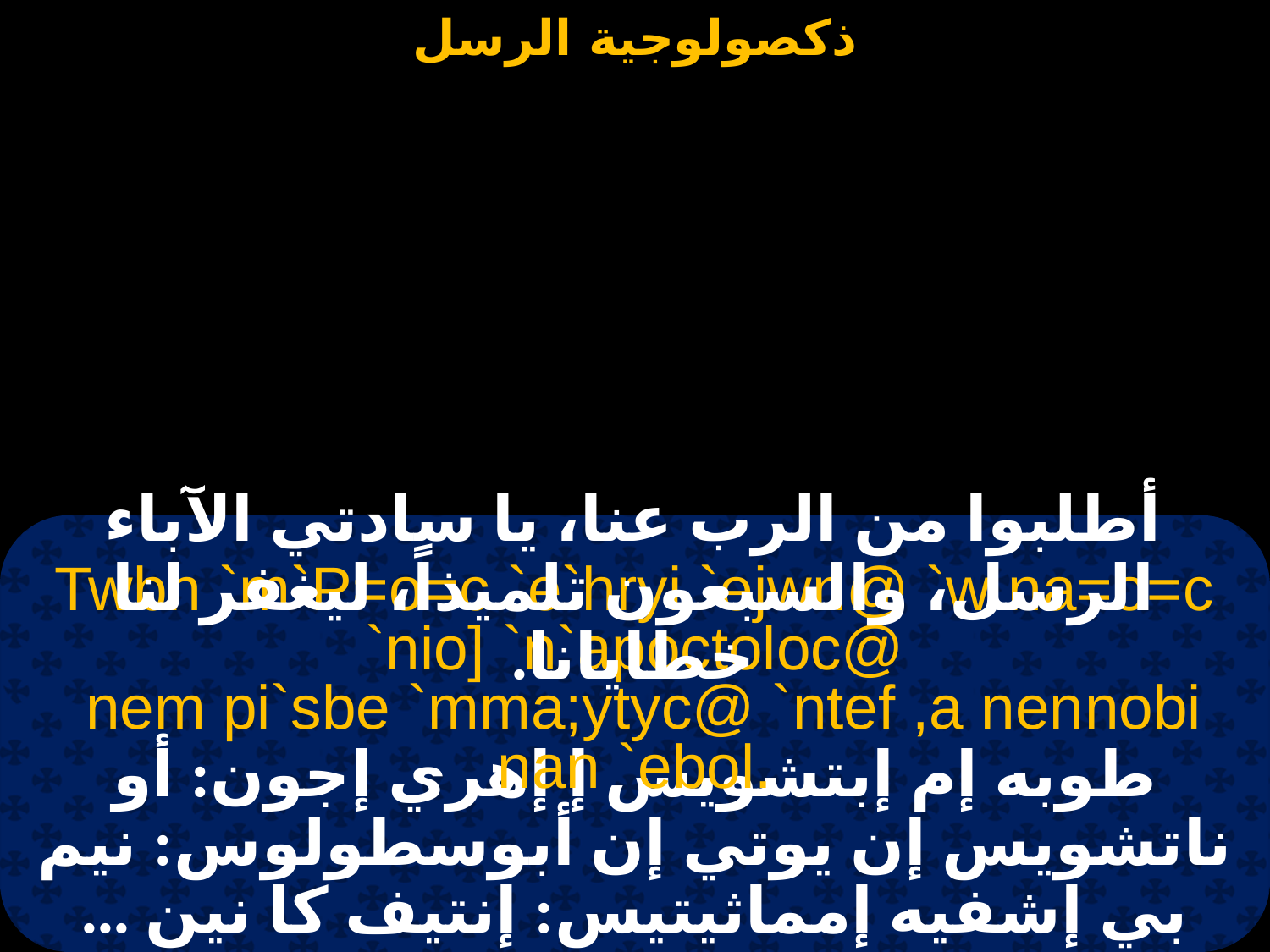

#
أطلبوا من الرب عنا، يا سادتي الآباء الرسل، والسبعون تلميذاً، ليغفر لنا خطايانا.
Twbh `m`P=o=c `e`hryi `ejwn@ `w na=o=c `nio] `n`apoctoloc@
 nem pi`sbe `mma;ytyc@ `ntef ,a nennobi nan `ebol.
طوبه إم إبتشويس إ إهري إجون: أو ناتشويس إن يوتي إن أبوسطولوس: نيم بي إشفيه إمماثيتيس: إنتيف كا نين ...